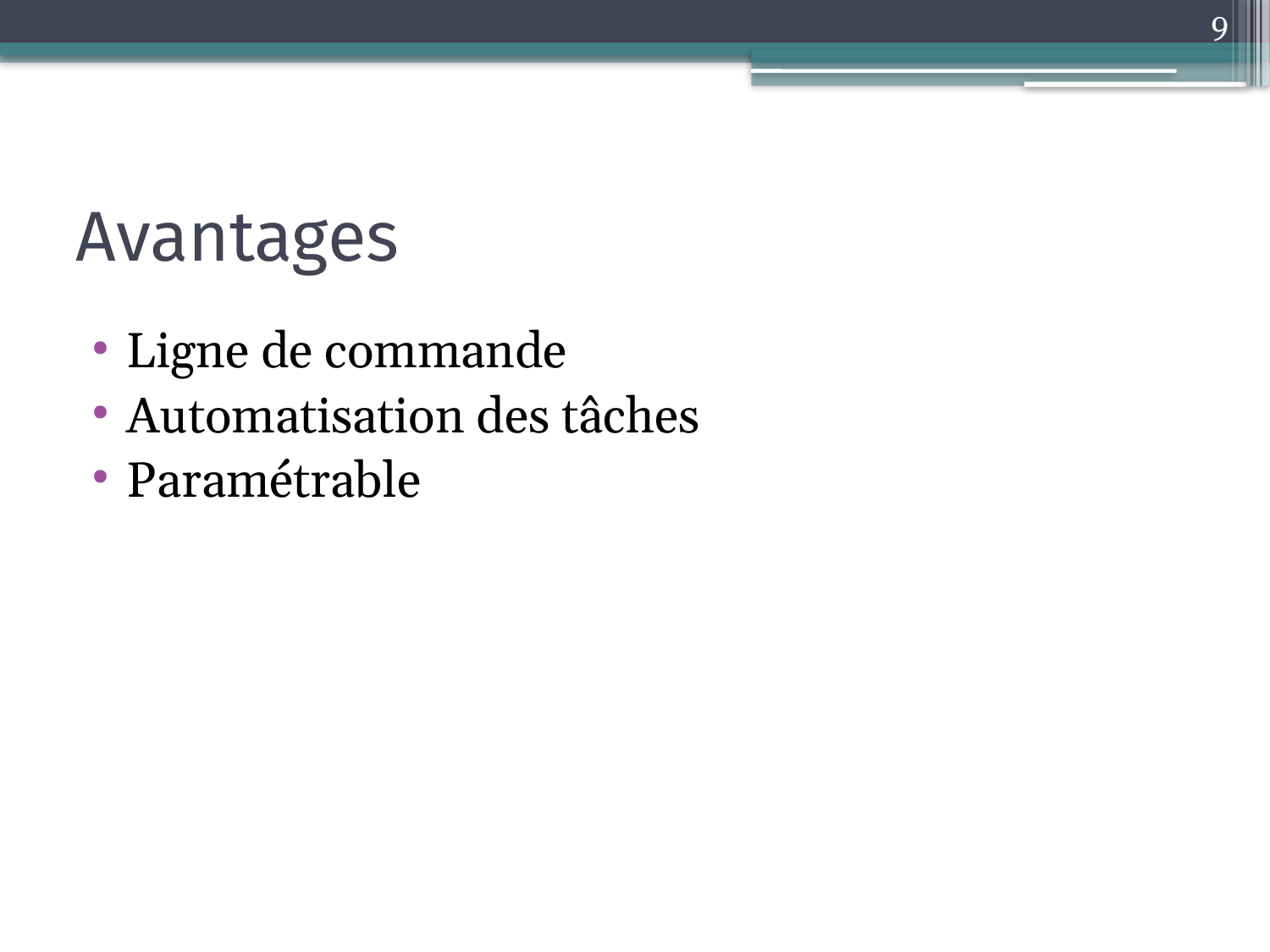

9
# Avantages
Ligne de commande
Automatisation des tâches
Paramétrable